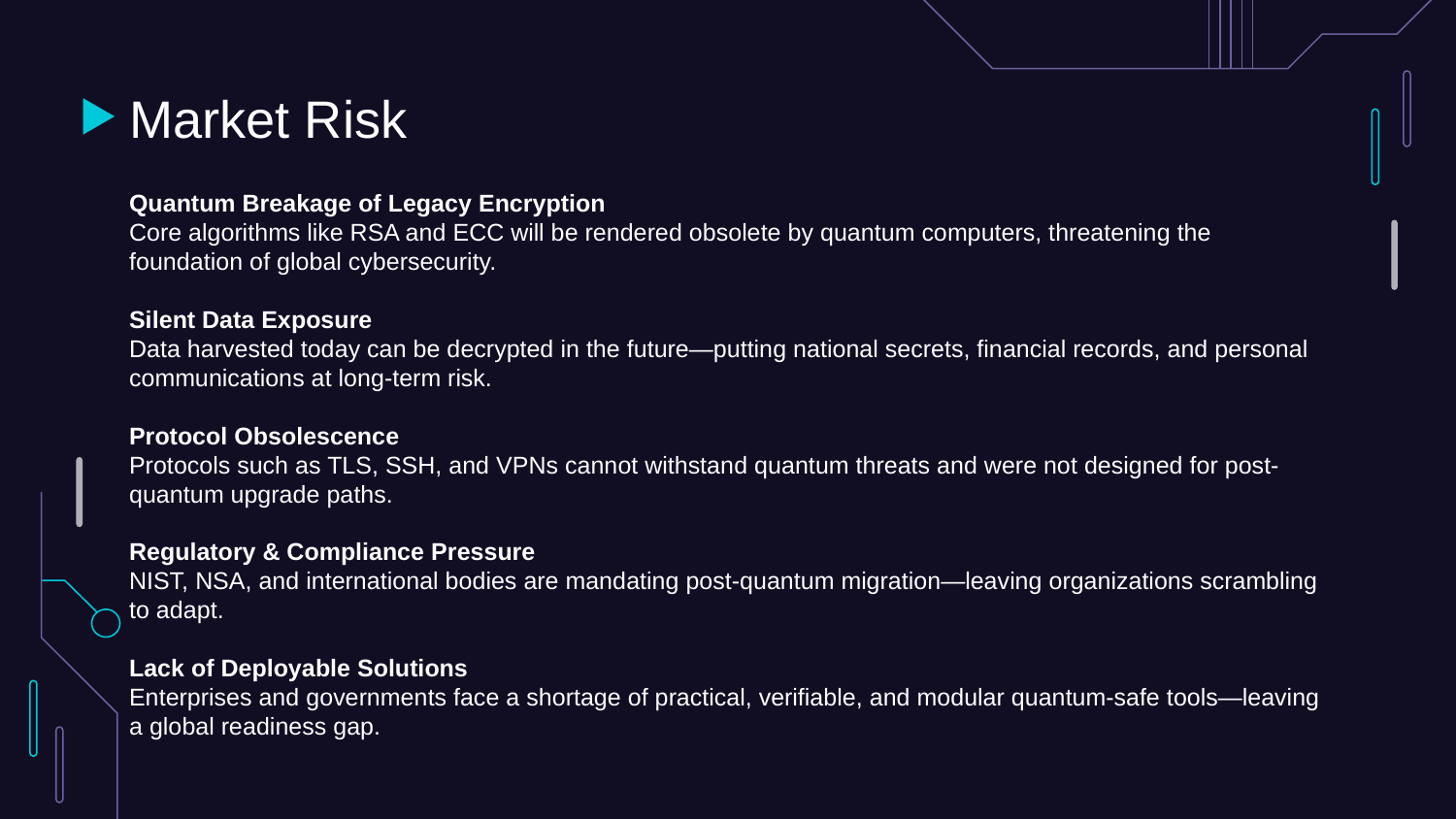

# Market Risk
Quantum Breakage of Legacy Encryption
Core algorithms like RSA and ECC will be rendered obsolete by quantum computers, threatening the foundation of global cybersecurity.

Silent Data Exposure
Data harvested today can be decrypted in the future—putting national secrets, financial records, and personal communications at long-term risk.

Protocol Obsolescence
Protocols such as TLS, SSH, and VPNs cannot withstand quantum threats and were not designed for post-quantum upgrade paths.

Regulatory & Compliance Pressure
NIST, NSA, and international bodies are mandating post-quantum migration—leaving organizations scrambling to adapt.

Lack of Deployable Solutions
Enterprises and governments face a shortage of practical, verifiable, and modular quantum-safe tools—leaving a global readiness gap.